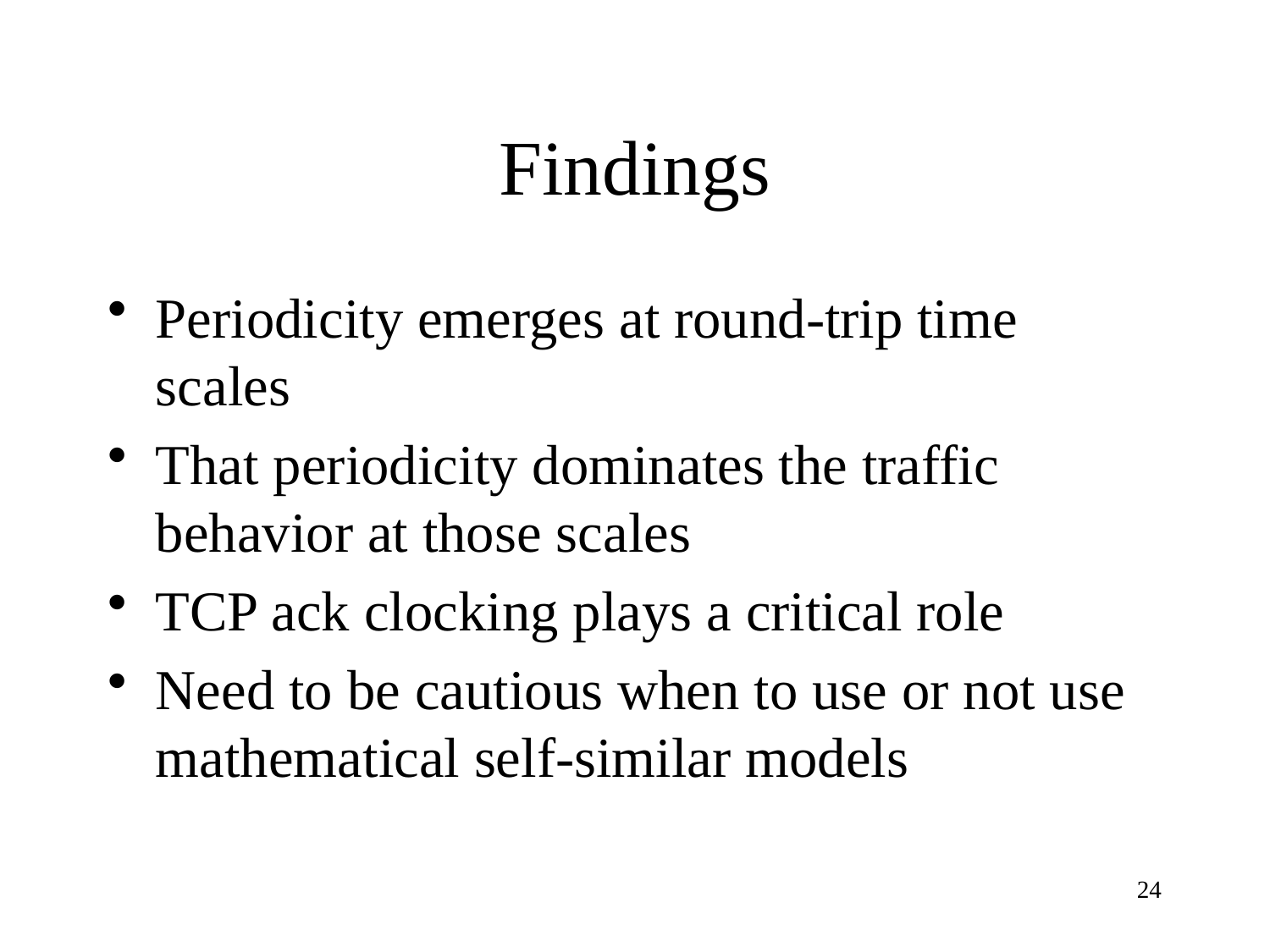

# Findings
Periodicity emerges at round-trip time scales
That periodicity dominates the traffic behavior at those scales
TCP ack clocking plays a critical role
Need to be cautious when to use or not use mathematical self-similar models
24